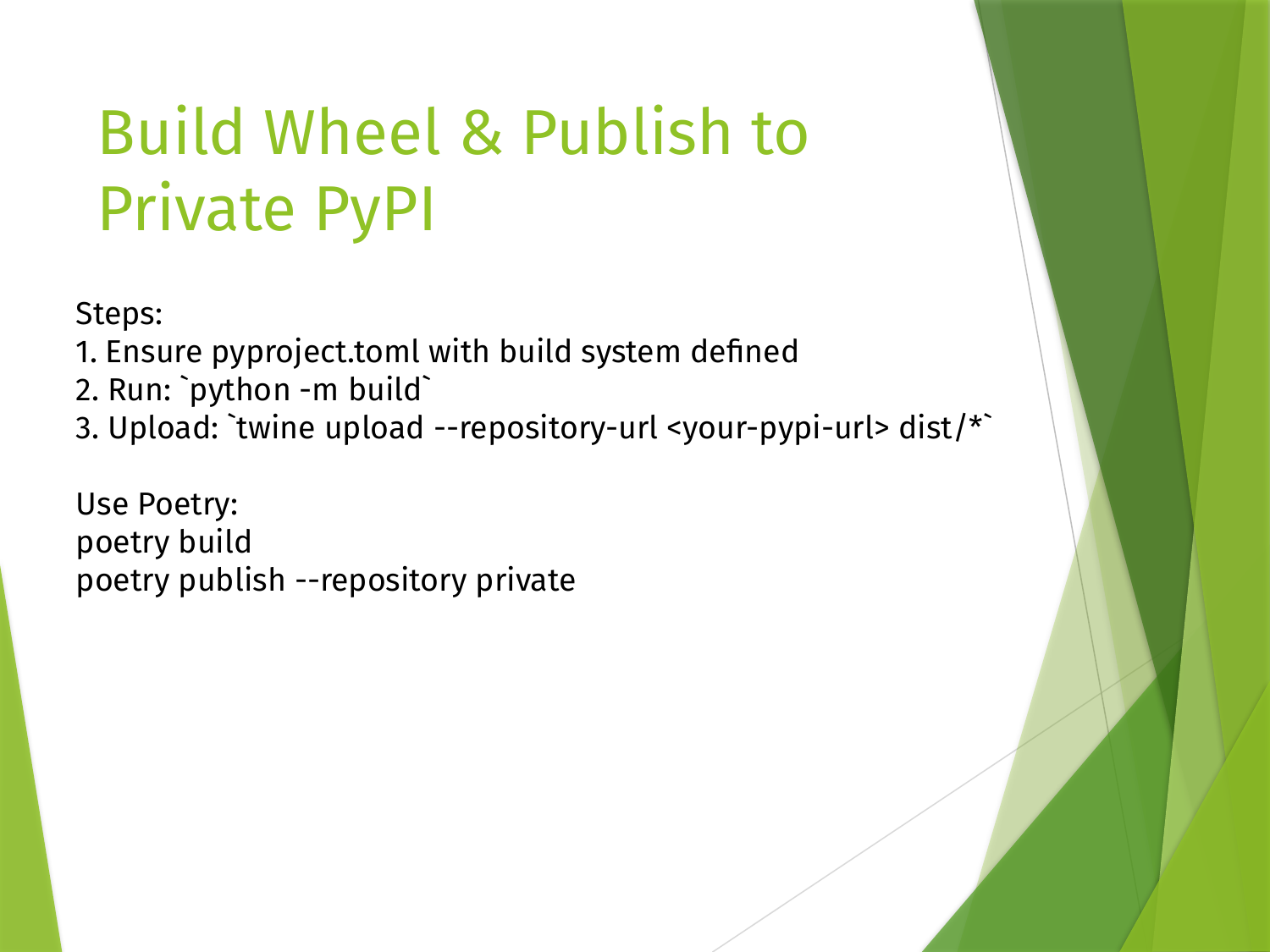

# Build Wheel & Publish to Private PyPI
Steps:
1. Ensure pyproject.toml with build system defined
2. Run: `python -m build`
3. Upload: `twine upload --repository-url <your-pypi-url> dist/*`
Use Poetry:
poetry build
poetry publish --repository private